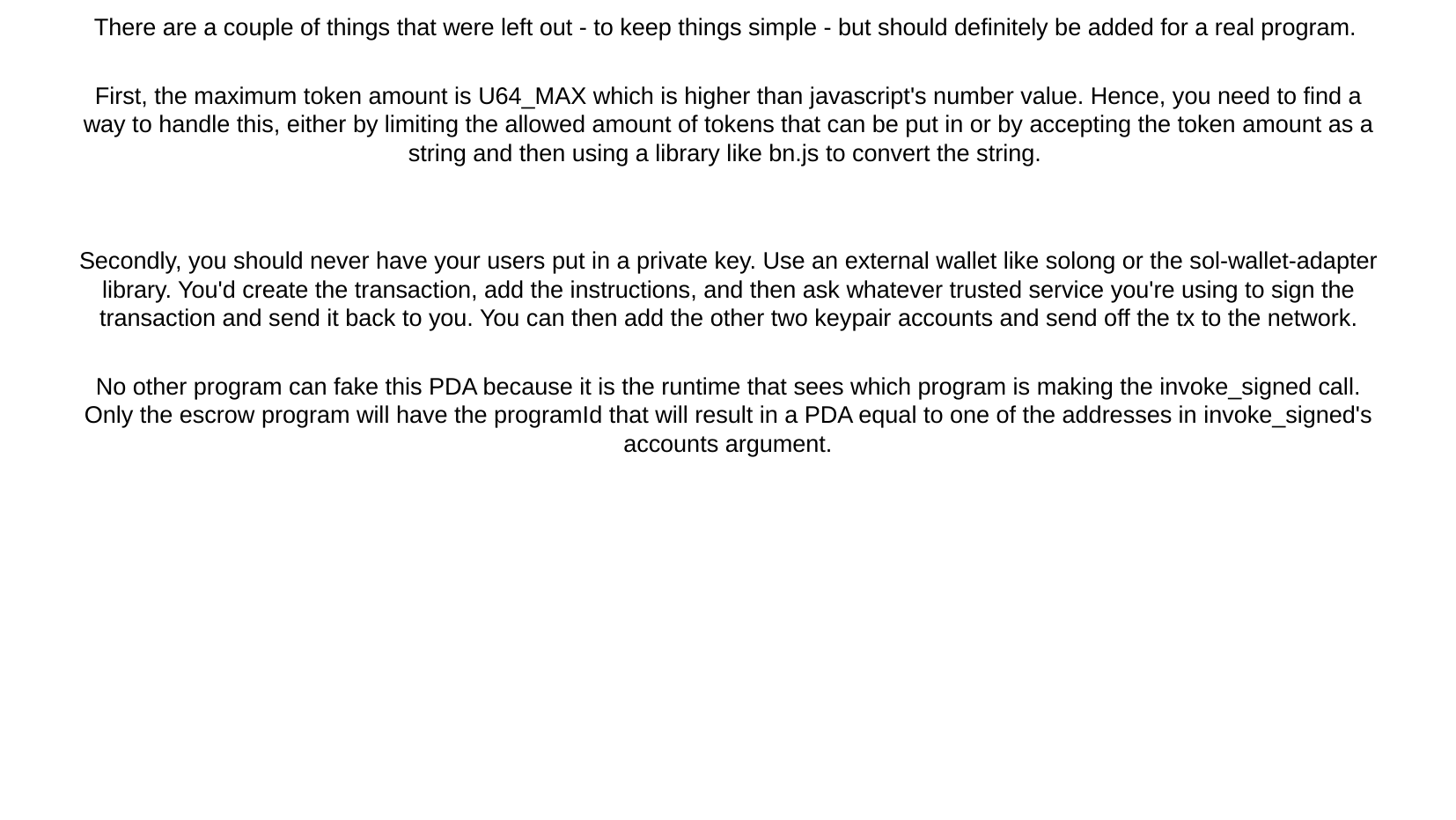

There are a couple of things that were left out - to keep things simple - but should definitely be added for a real program.
First, the maximum token amount is U64_MAX which is higher than javascript's number value. Hence, you need to find a way to handle this, either by limiting the allowed amount of tokens that can be put in or by accepting the token amount as a string and then using a library like bn.js to convert the string.
Secondly, you should never have your users put in a private key. Use an external wallet like solong or the sol-wallet-adapter library. You'd create the transaction, add the instructions, and then ask whatever trusted service you're using to sign the transaction and send it back to you. You can then add the other two keypair accounts and send off the tx to the network.
No other program can fake this PDA because it is the runtime that sees which program is making the invoke_signed call. Only the escrow program will have the programId that will result in a PDA equal to one of the addresses in invoke_signed's accounts argument.